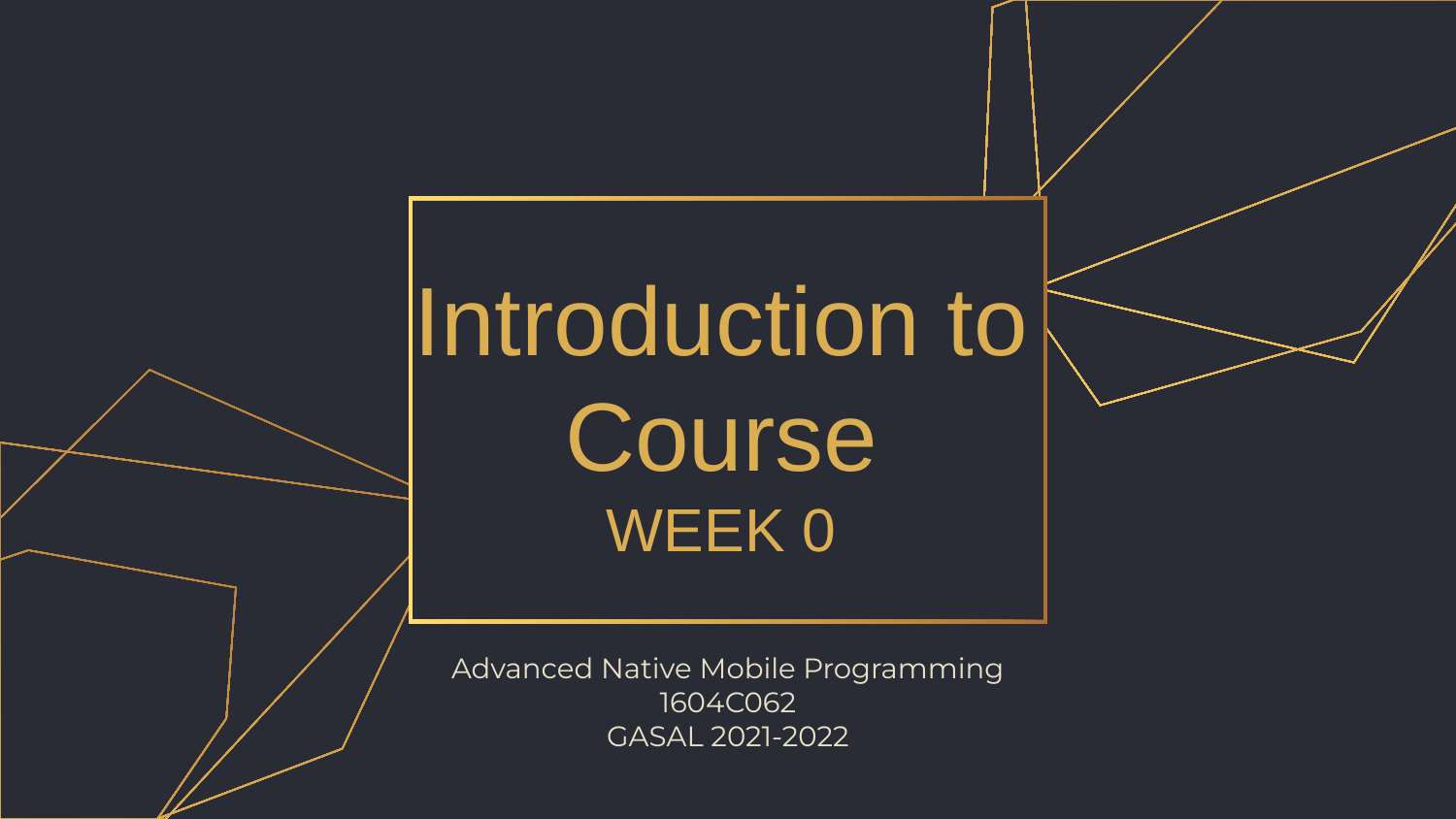

# Introduction to Course
WEEK 0
Advanced Native Mobile Programming
1604C062
GASAL 2021-2022